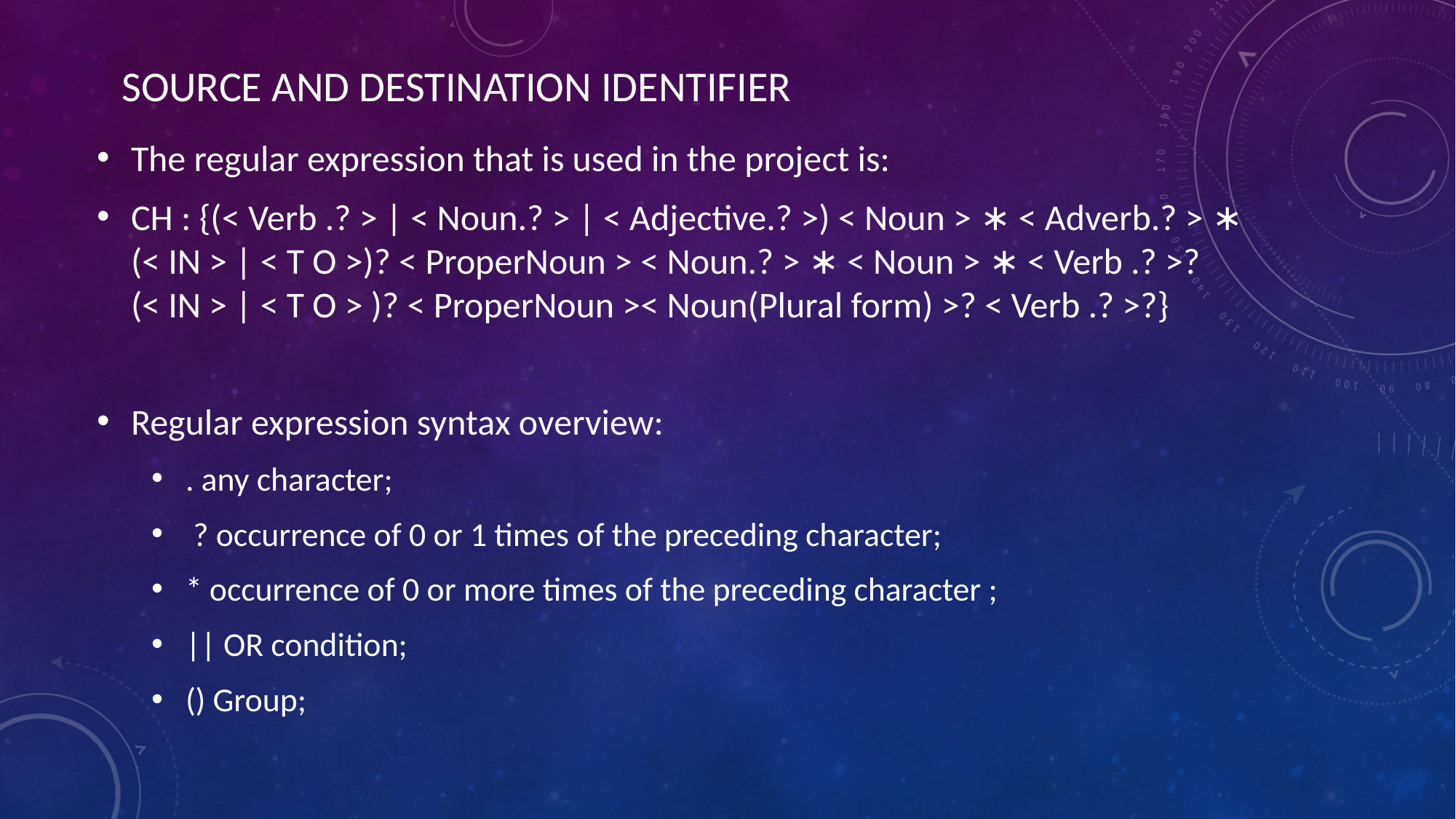

SOURCE AND DESTINATION IDENTIFIER
The regular expression that is used in the project is:
CH : {(< Verb .? > | < Noun.? > | < Adjective.? >) < Noun > ∗ < Adverb.? > ∗     (< IN > | < T O >)? < ProperNoun > < Noun.? > ∗ < Noun > ∗ < Verb .? >?          (< IN > | < T O > )? < ProperNoun >< Noun(Plural form) >? < Verb .? >?}

Regular expression syntax overview:
. any character;
 ? occurrence of 0 or 1 times of the preceding character;
* occurrence of 0 or more times of the preceding character ;
|| OR condition;
() Group;